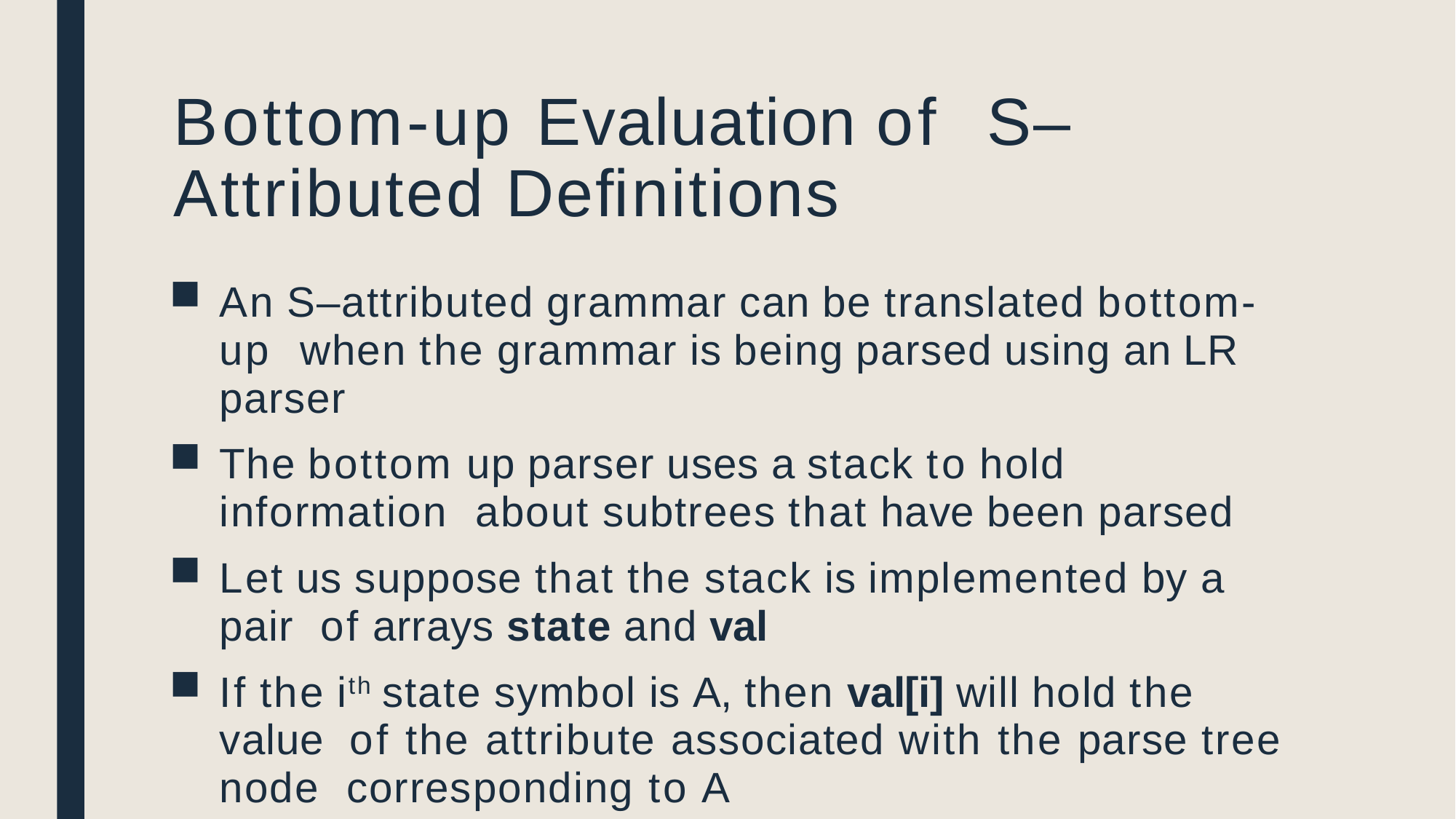

# Bottom-up Evaluation of  S–Attributed Deﬁnitions
An S–attributed grammar can be translated bottom-up  when the grammar is being parsed using an LR parser
The bottom up parser uses a stack to hold information  about subtrees that have been parsed
Let us suppose that the stack is implemented by a pair  of arrays state and val
If the ith state symbol is A, then val[i] will hold the value  of the attribute associated with the parse tree node  corresponding to A